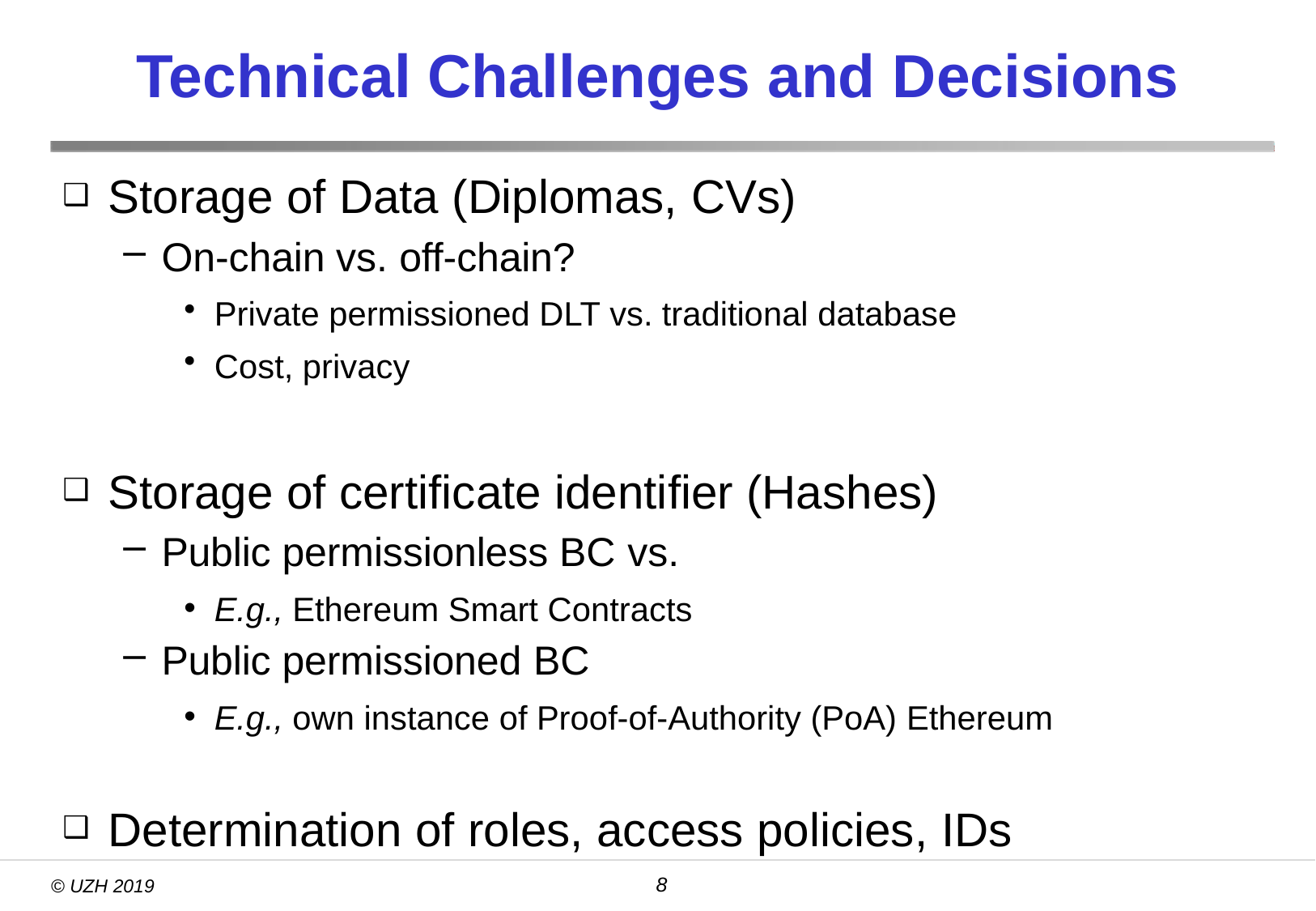

# Technical Challenges and Decisions

Storage of Data (Diplomas, CVs)
On-chain vs. off-chain?
Private permissioned DLT vs. traditional database
Cost, privacy

Storage of certificate identifier (Hashes)
Public permissionless BC vs.
E.g., Ethereum Smart Contracts
Public permissioned BC
E.g., own instance of Proof-of-Authority (PoA) Ethereum

Determination of roles, access policies, IDs

8
© UZH 2019